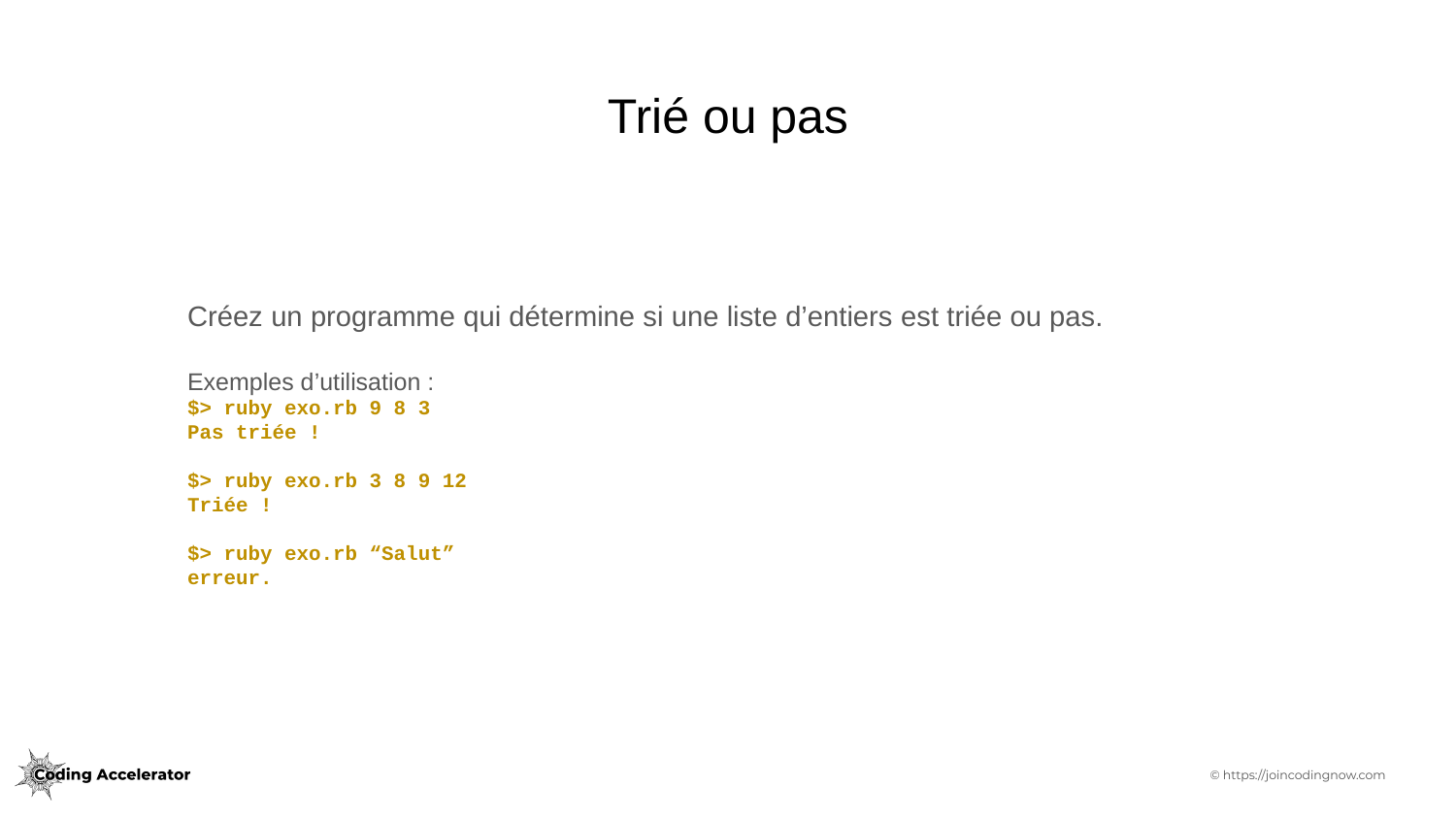

# Trié ou pas
Créez un programme qui détermine si une liste d’entiers est triée ou pas.
Exemples d’utilisation :
$> ruby exo.rb 9 8 3
Pas triée !

$> ruby exo.rb 3 8 9 12
Triée !

$> ruby exo.rb “Salut”
erreur.